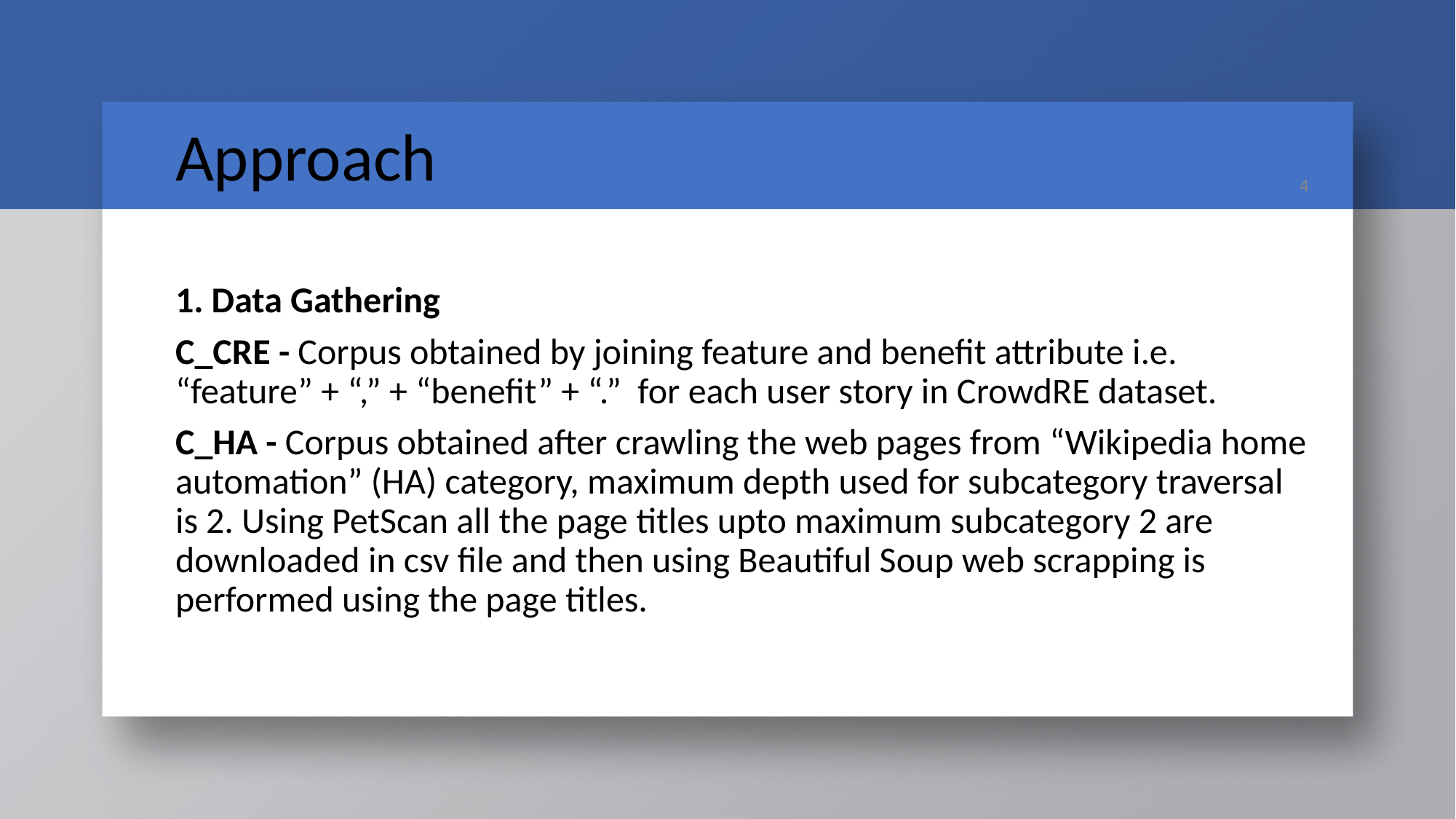

# Approach
4
1. Data Gathering
C_CRE - Corpus obtained by joining feature and benefit attribute i.e. “feature” + “,” + “benefit” + “.”  for each user story in CrowdRE dataset.
C_HA - Corpus obtained after crawling the web pages from “Wikipedia home automation” (HA) category, maximum depth used for subcategory traversal is 2. Using PetScan all the page titles upto maximum subcategory 2 are downloaded in csv file and then using Beautiful Soup web scrapping is performed using the page titles.